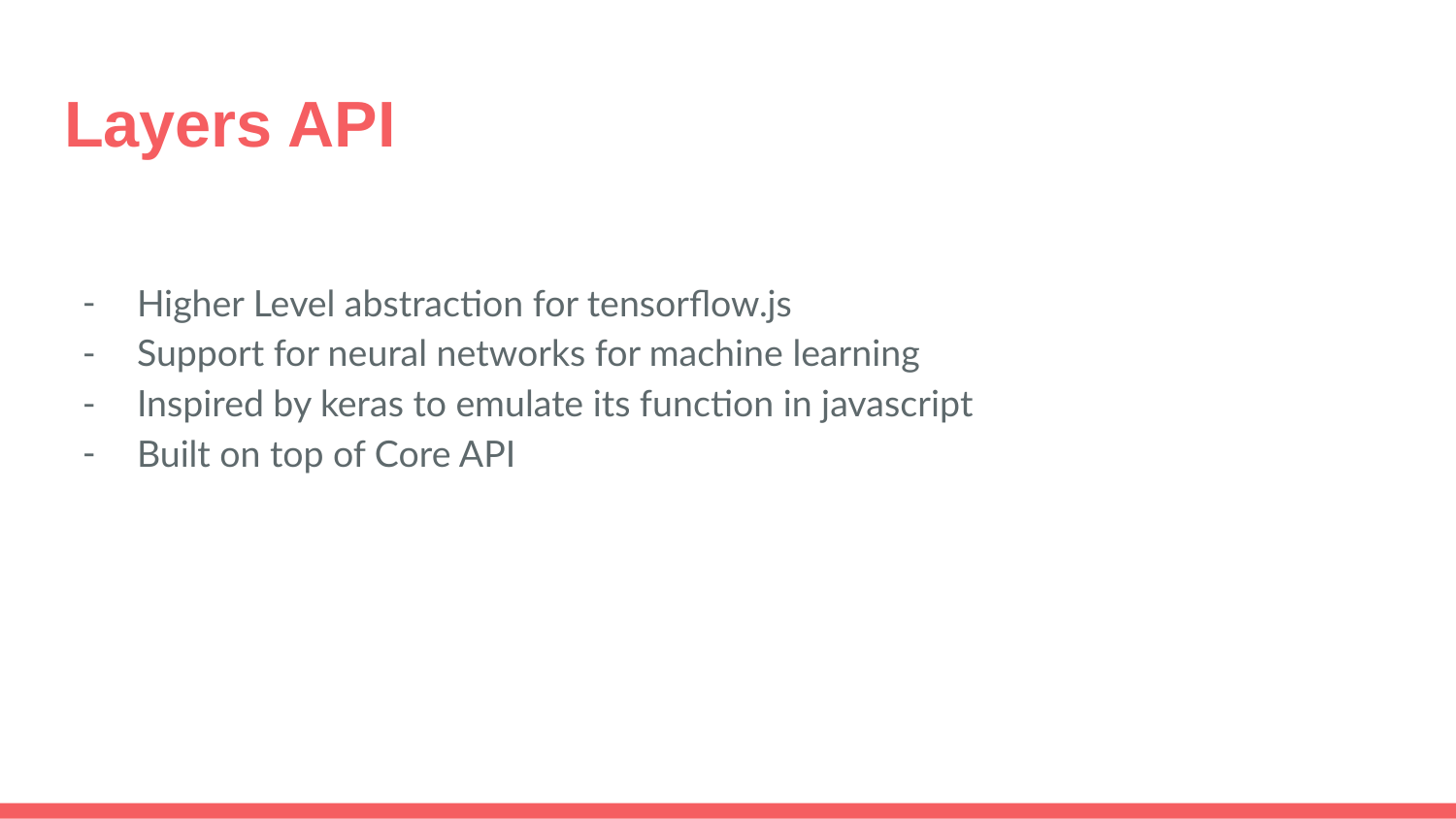

# Layers API
Higher Level abstraction for tensorflow.js
Support for neural networks for machine learning
Inspired by keras to emulate its function in javascript
Built on top of Core API